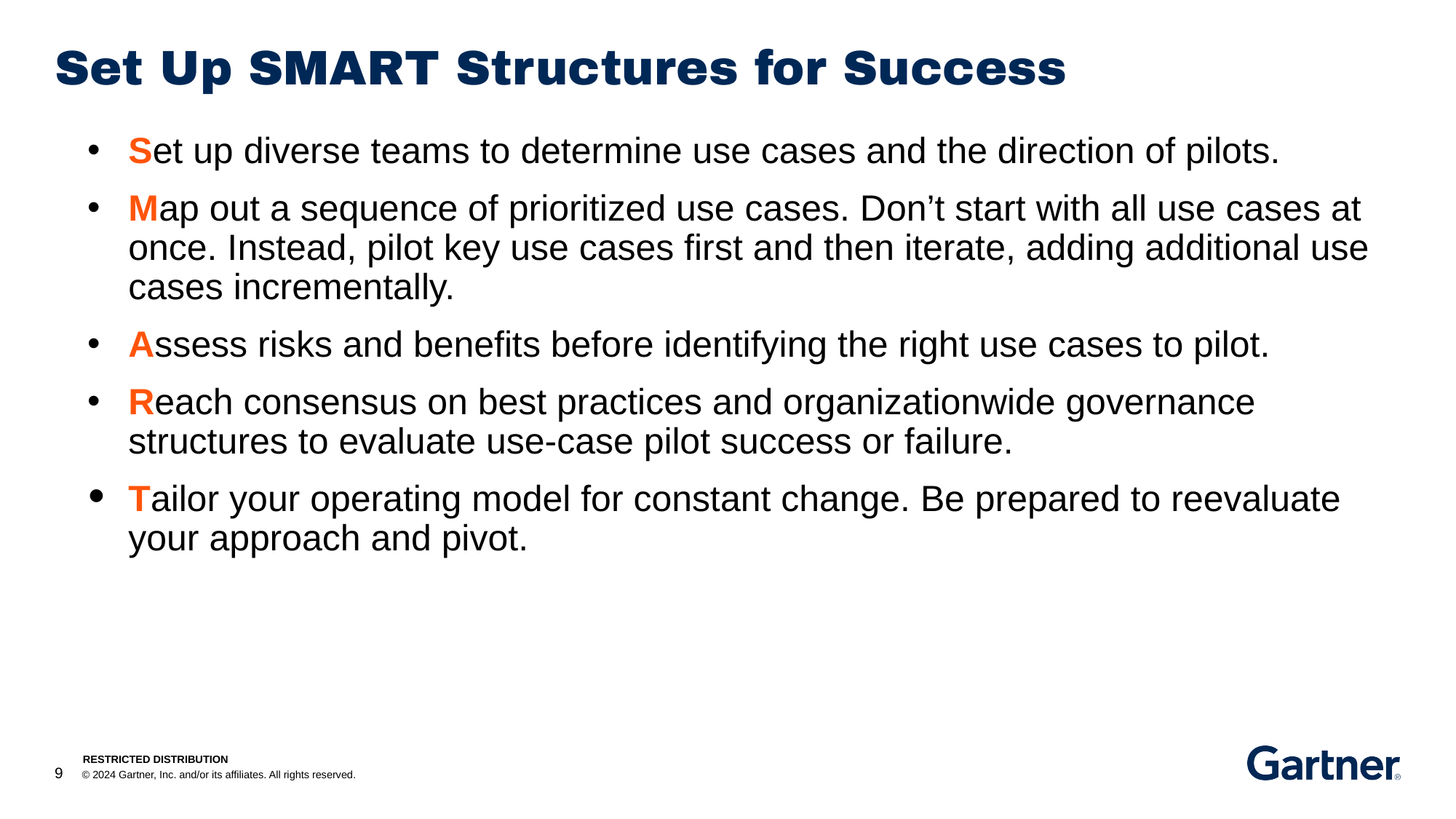

# Set Up SMART Structures for Success
Set up diverse teams to determine use cases and the direction of pilots.
Map out a sequence of prioritized use cases. Don’t start with all use cases at once. Instead, pilot key use cases first and then iterate, adding additional use cases incrementally.
Assess risks and benefits before identifying the right use cases to pilot.
Reach consensus on best practices and organizationwide governance structures to evaluate use-case pilot success or failure.
Tailor your operating model for constant change. Be prepared to reevaluate your approach and pivot.